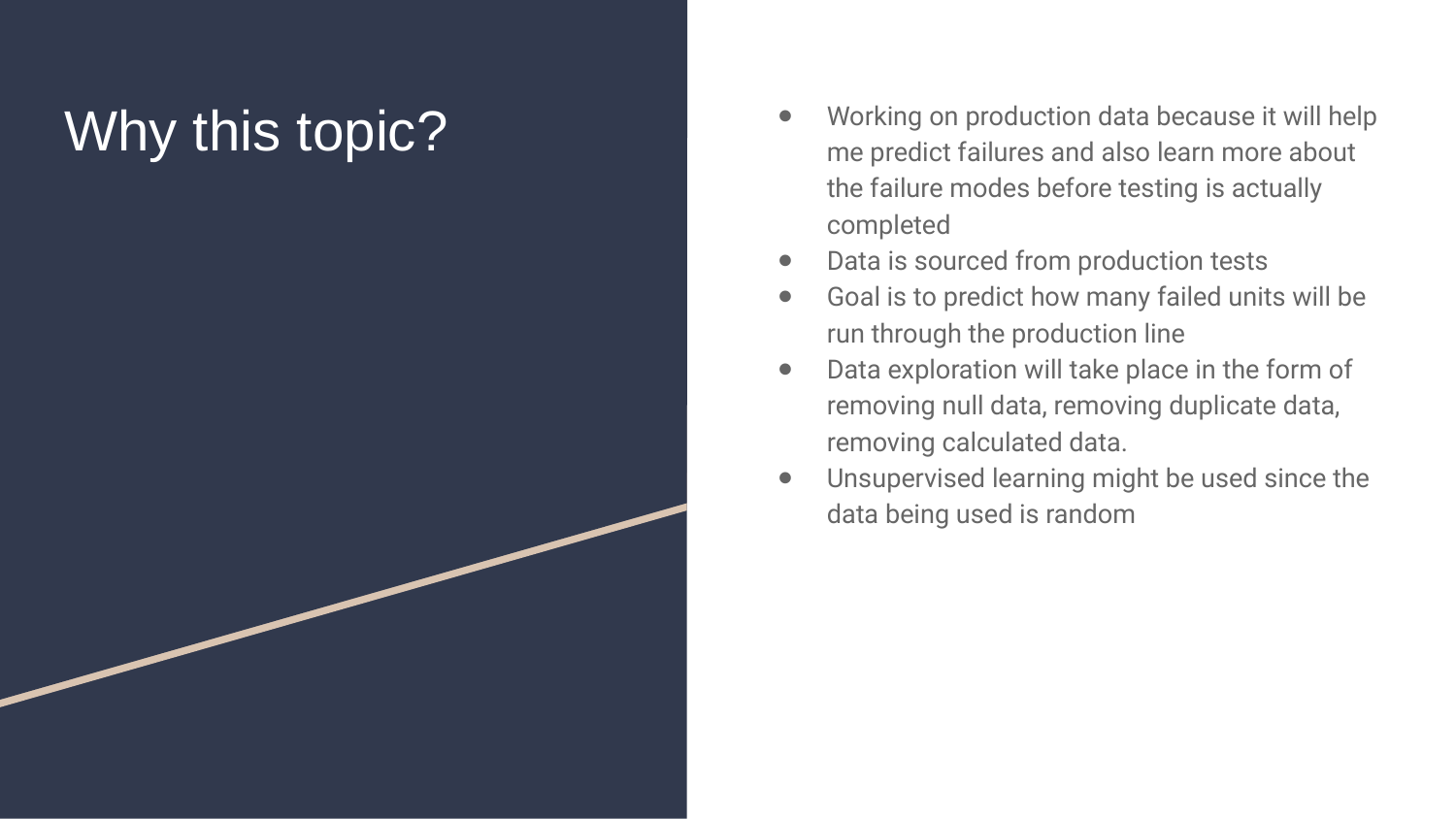

# Why this topic?
Working on production data because it will help me predict failures and also learn more about the failure modes before testing is actually completed
Data is sourced from production tests
Goal is to predict how many failed units will be run through the production line
Data exploration will take place in the form of removing null data, removing duplicate data, removing calculated data.
Unsupervised learning might be used since the data being used is random